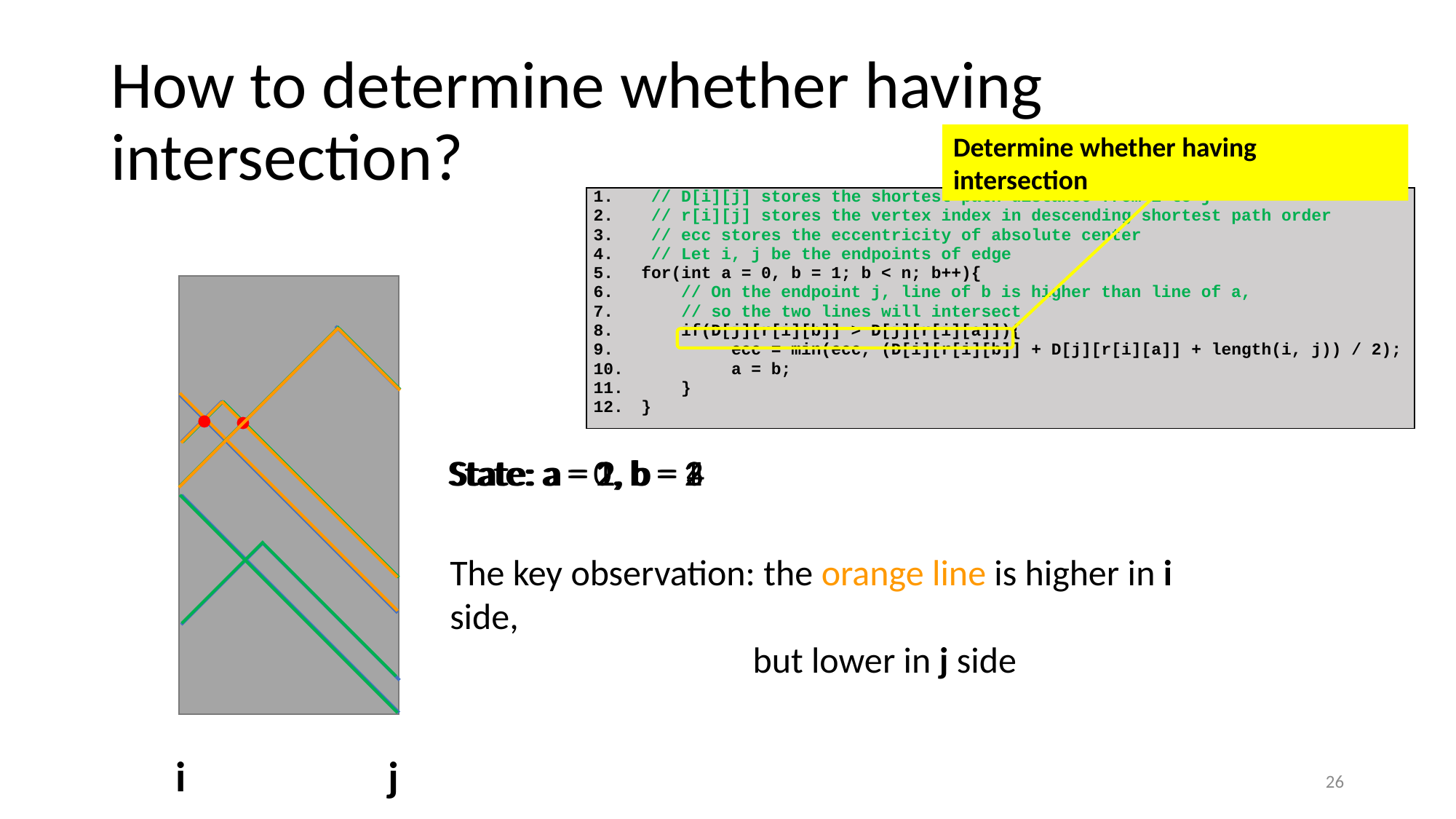

# How to determine whether having intersection?
Determine whether having intersection
| // D[i][j] stores the shortest path distance from i to j // r[i][j] stores the vertex index in descending shortest path order // ecc stores the eccentricity of absolute center // Let i, j be the endpoints of edge for(int a = 0, b = 1; b < n; b++){ // On the endpoint j, line of b is higher than line of a, // so the two lines will intersect if(D[j][r[i][b]] > D[j][r[i][a]]){ ecc = min(ecc, (D[i][r[i][b]] + D[j][r[i][a]] + length(i, j)) / 2); a = b; } } |
| --- |

i                     j

State: a = 1, b = 2
State: a = 2, b = 3
State: a = 2, b = 4
State: a = 0, b = 1
The key observation: the orange line is higher in i side,
                                     but lower in j side
26